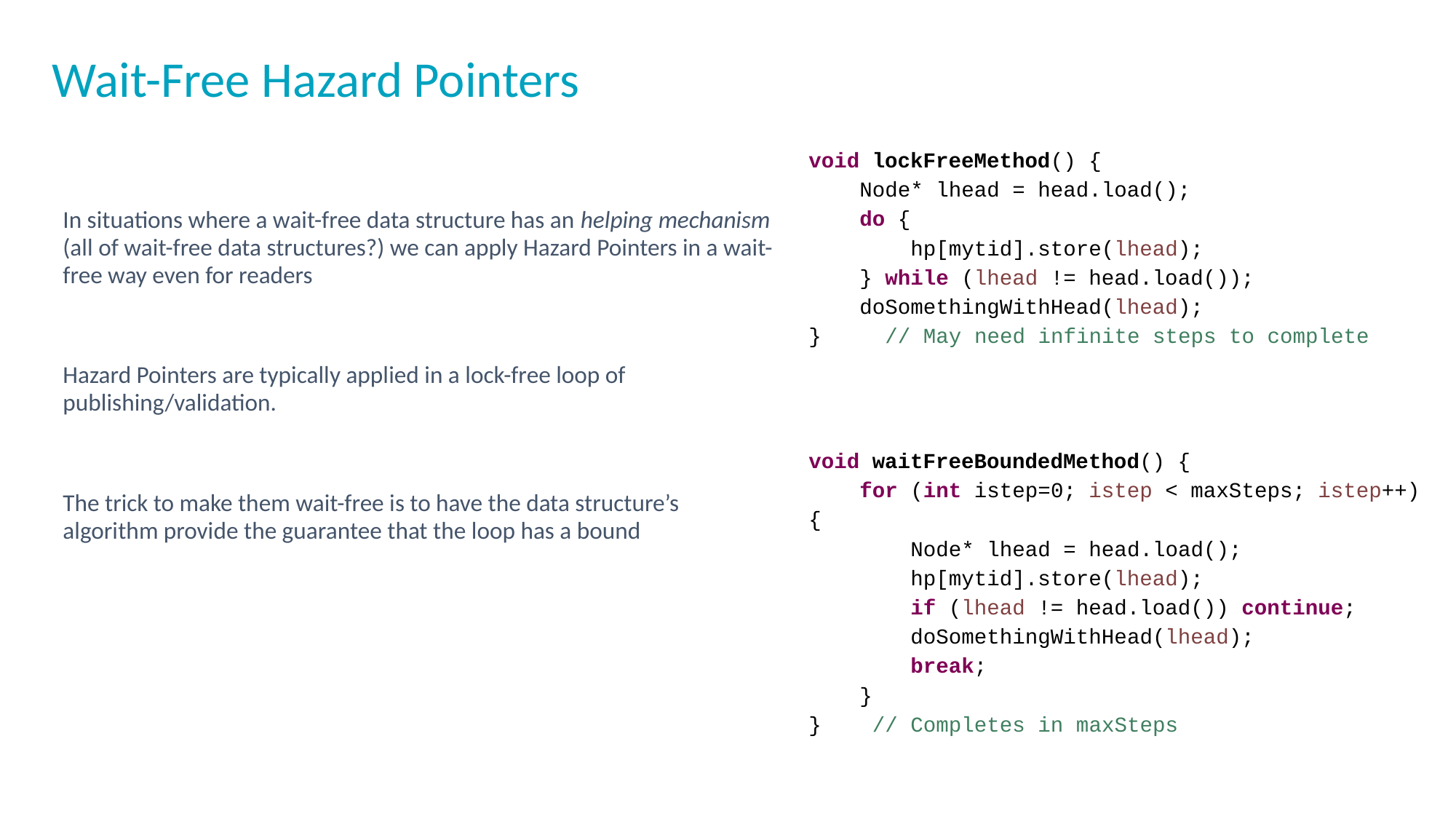

# Wait-Free Hazard Pointers
void lockFreeMethod() {
    Node* lhead = head.load();
    do {
        hp[mytid].store(lhead);
    } while (lhead != head.load());
    doSomethingWithHead(lhead);
}     // May need infinite steps to complete

void waitFreeBoundedMethod() {
    for (int istep=0; istep < maxSteps; istep++) {
        Node* lhead = head.load();
        hp[mytid].store(lhead);
        if (lhead != head.load()) continue;
        doSomethingWithHead(lhead);
        break;
    }
}    // Completes in maxSteps
In situations where a wait-free data structure has an helping mechanism (all of wait-free data structures?) we can apply Hazard Pointers in a wait-free way even for readers

Hazard Pointers are typically applied in a lock-free loop of publishing/validation.

The trick to make them wait-free is to have the data structure’s algorithm provide the guarantee that the loop has a bound